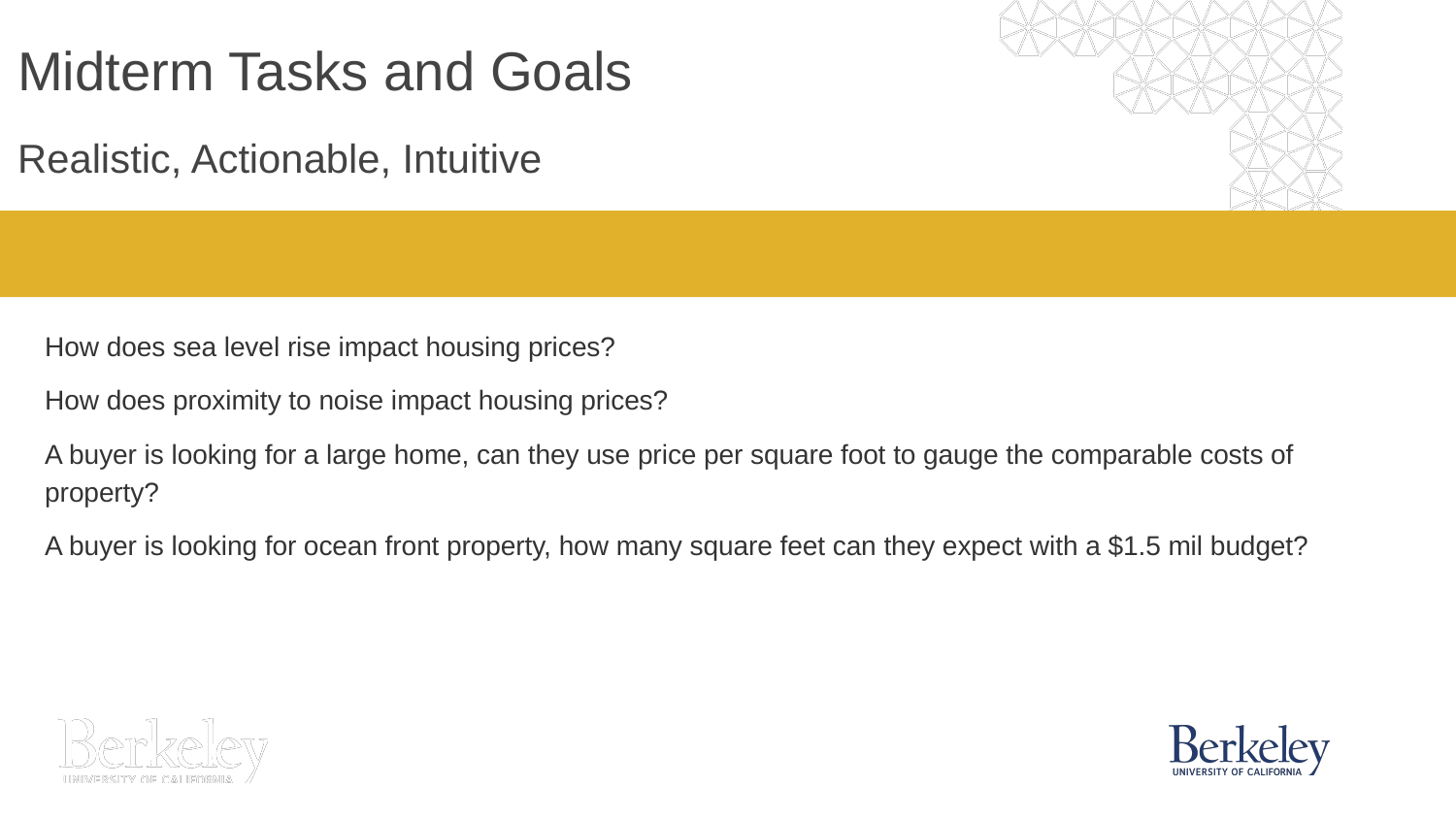

# Midterm Tasks and Goals
Realistic, Actionable, Intuitive

How does sea level rise impact housing prices?
How does proximity to noise impact housing prices?
A buyer is looking for a large home, can they use price per square foot to gauge the comparable costs of property?
A buyer is looking for ocean front property, how many square feet can they expect with a $1.5 mil budget?